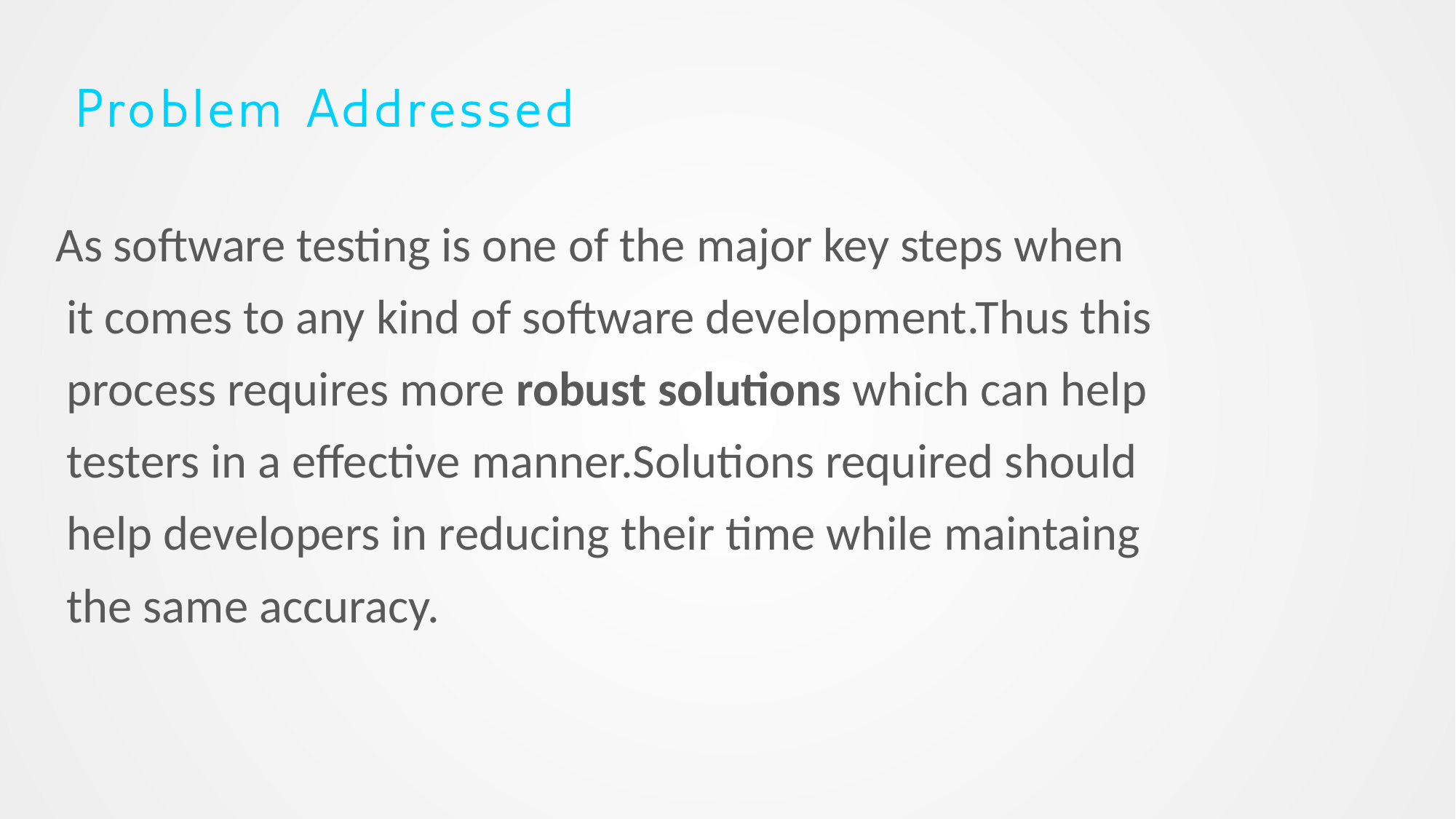

Problem Addressed
# As software testing is one of the major key steps when it comes to any kind of software development.Thus this process requires more robust solutions which can help testers in a effective manner.Solutions required should help developers in reducing their time while maintaing the same accuracy.